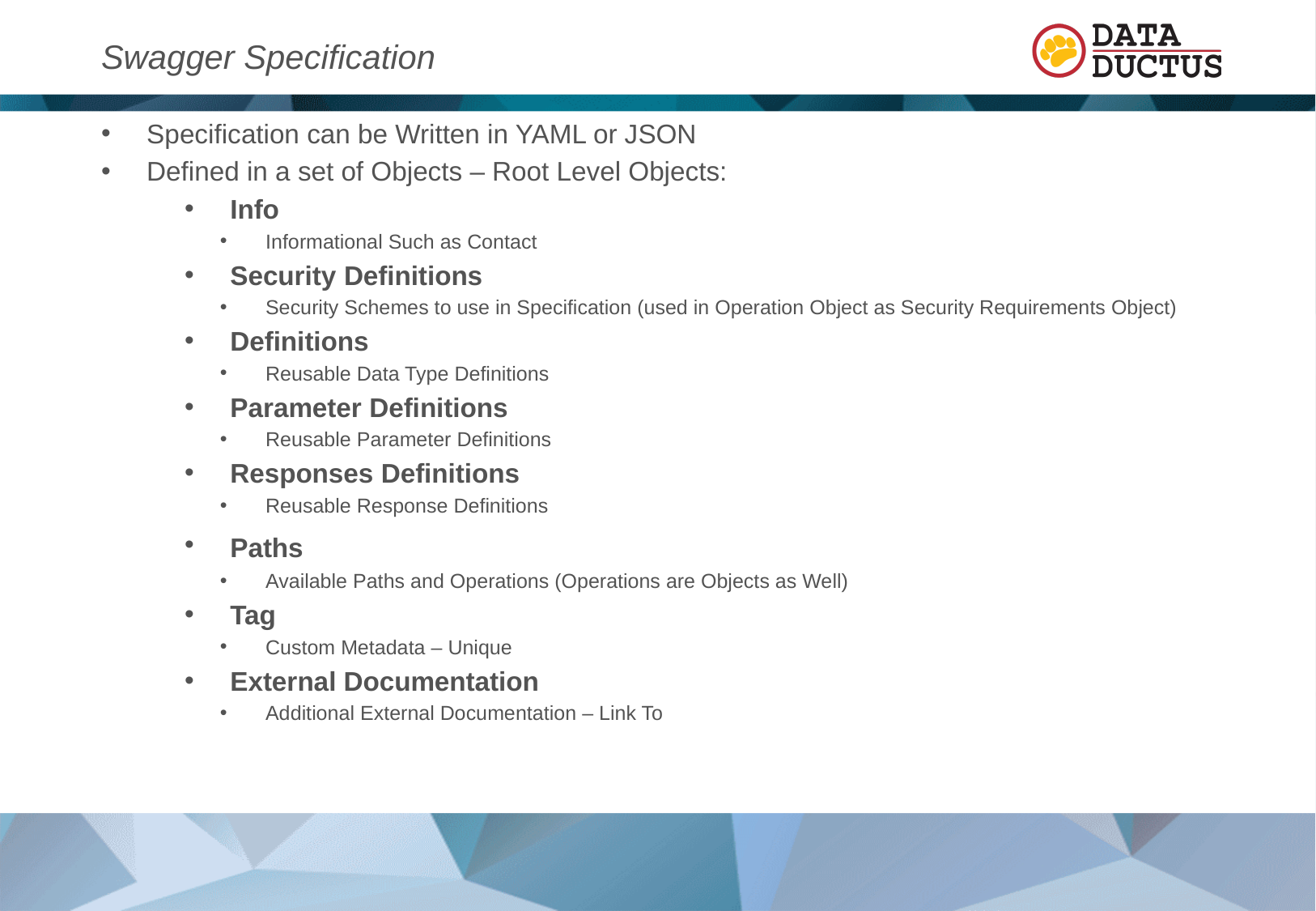

Swagger Specification
Specification can be Written in YAML or JSON
Defined in a set of Objects – Root Level Objects:
Info
Informational Such as Contact
Security Definitions
Security Schemes to use in Specification (used in Operation Object as Security Requirements Object)
Definitions
Reusable Data Type Definitions
Parameter Definitions
Reusable Parameter Definitions
Responses Definitions
Reusable Response Definitions
Paths
Available Paths and Operations (Operations are Objects as Well)
Tag
Custom Metadata – Unique
External Documentation
Additional External Documentation – Link To